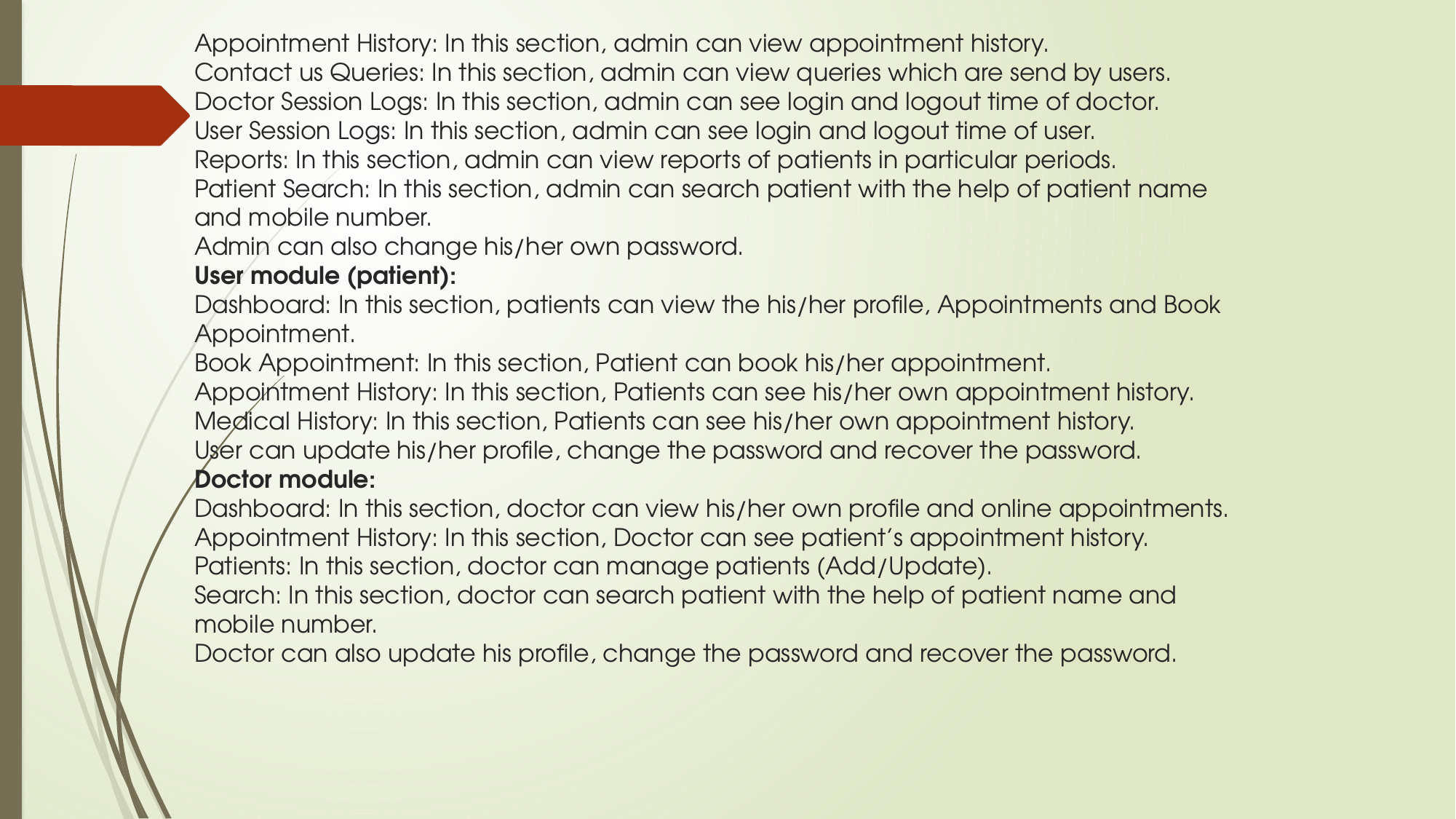

# Appointment History: In this section, admin can view appointment history. Contact us Queries: In this section, admin can view queries which are send by users. Doctor Session Logs: In this section, admin can see login and logout time of doctor. User Session Logs: In this section, admin can see login and logout time of user. Reports: In this section, admin can view reports of patients in particular periods. Patient Search: In this section, admin can search patient with the help of patient name and mobile number. Admin can also change his/her own password. User module (patient): Dashboard: In this section, patients can view the his/her profile, Appointments and Book Appointment. Book Appointment: In this section, Patient can book his/her appointment. Appointment History: In this section, Patients can see his/her own appointment history. Medical History: In this section, Patients can see his/her own appointment history. User can update his/her profile, change the password and recover the password. Doctor module: Dashboard: In this section, doctor can view his/her own profile and online appointments. Appointment History: In this section, Doctor can see patient’s appointment history. Patients: In this section, doctor can manage patients (Add/Update). Search: In this section, doctor can search patient with the help of patient name and mobile number. Doctor can also update his profile, change the password and recover the password.